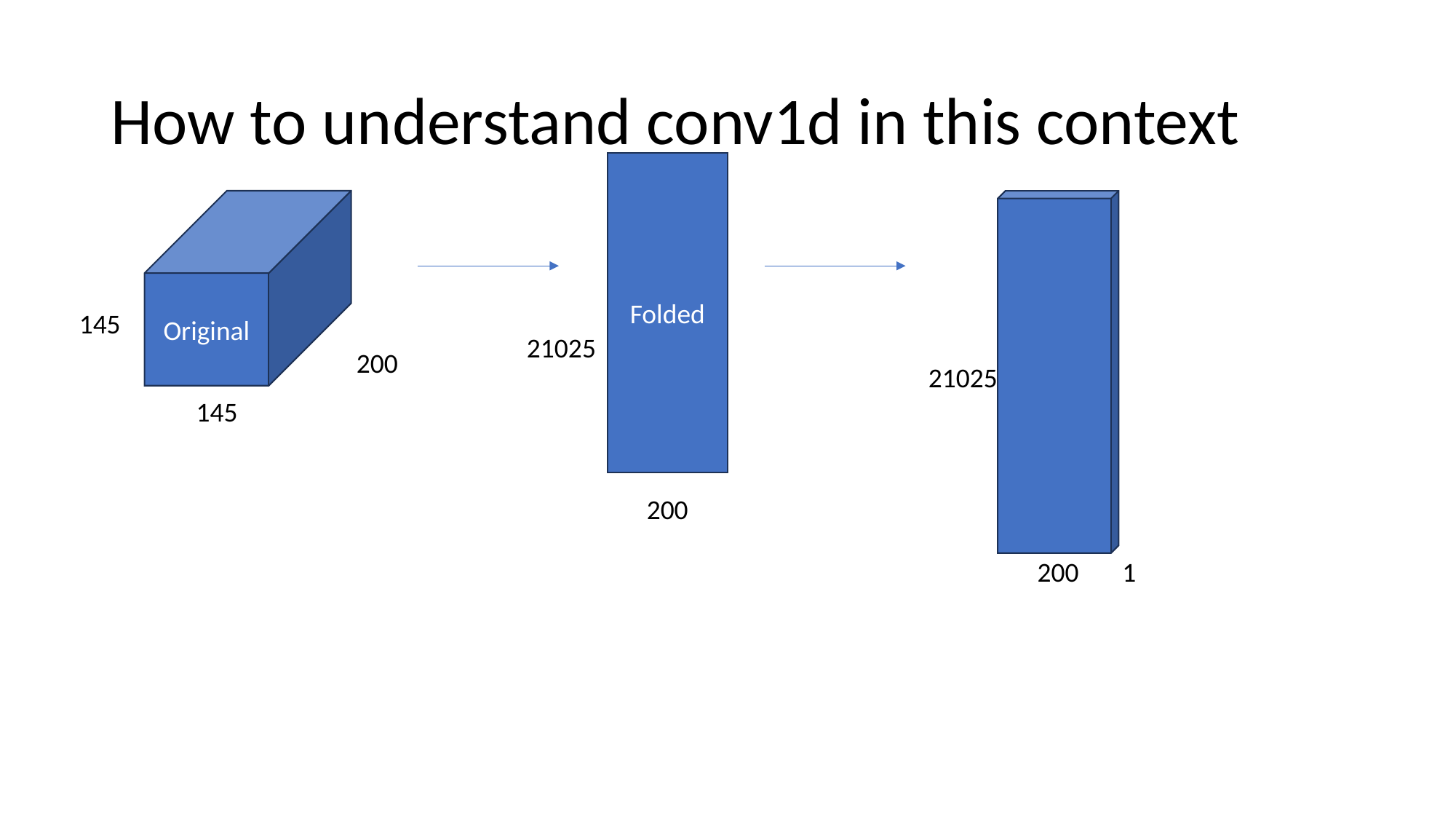

# How to understand conv1d in this context
Folded
Original

145
21025
200
21025
145
200
200
1